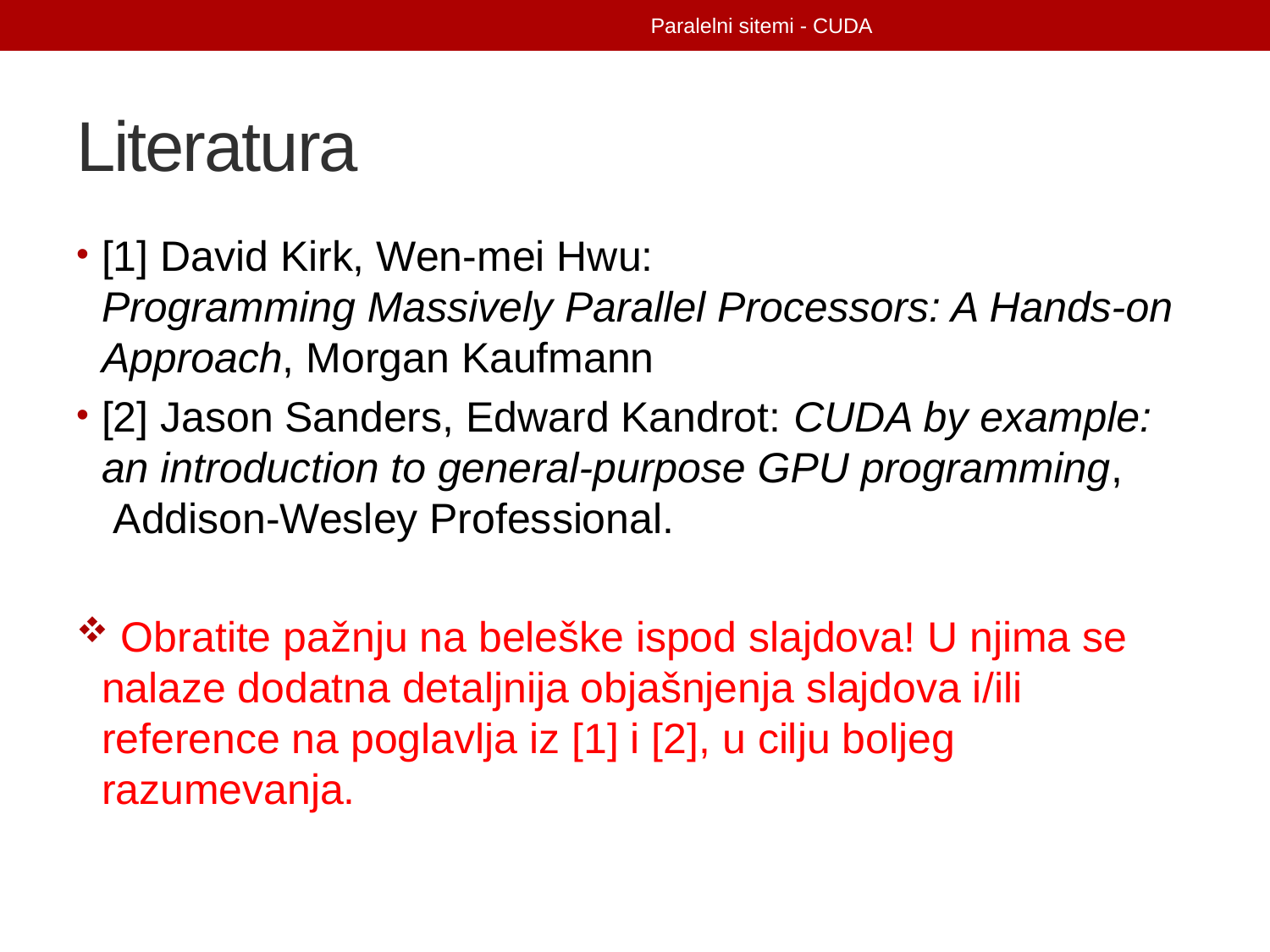

Paralelni sitemi - CUDA
# Literatura
[1] David Kirk, Wen-mei Hwu:
Programming Massively Parallel Processors: A Hands-on Approach, Morgan Kaufmann
[2] Jason Sanders, Edward Kandrot: CUDA by example: an introduction to general-purpose GPU programming,  Addison-Wesley Professional.

 Obratite pažnju na beleške ispod slajdova! U njima se nalaze dodatna detaljnija objašnjenja slajdova i/ili reference na poglavlja iz [1] i [2], u cilju boljeg razumevanja.